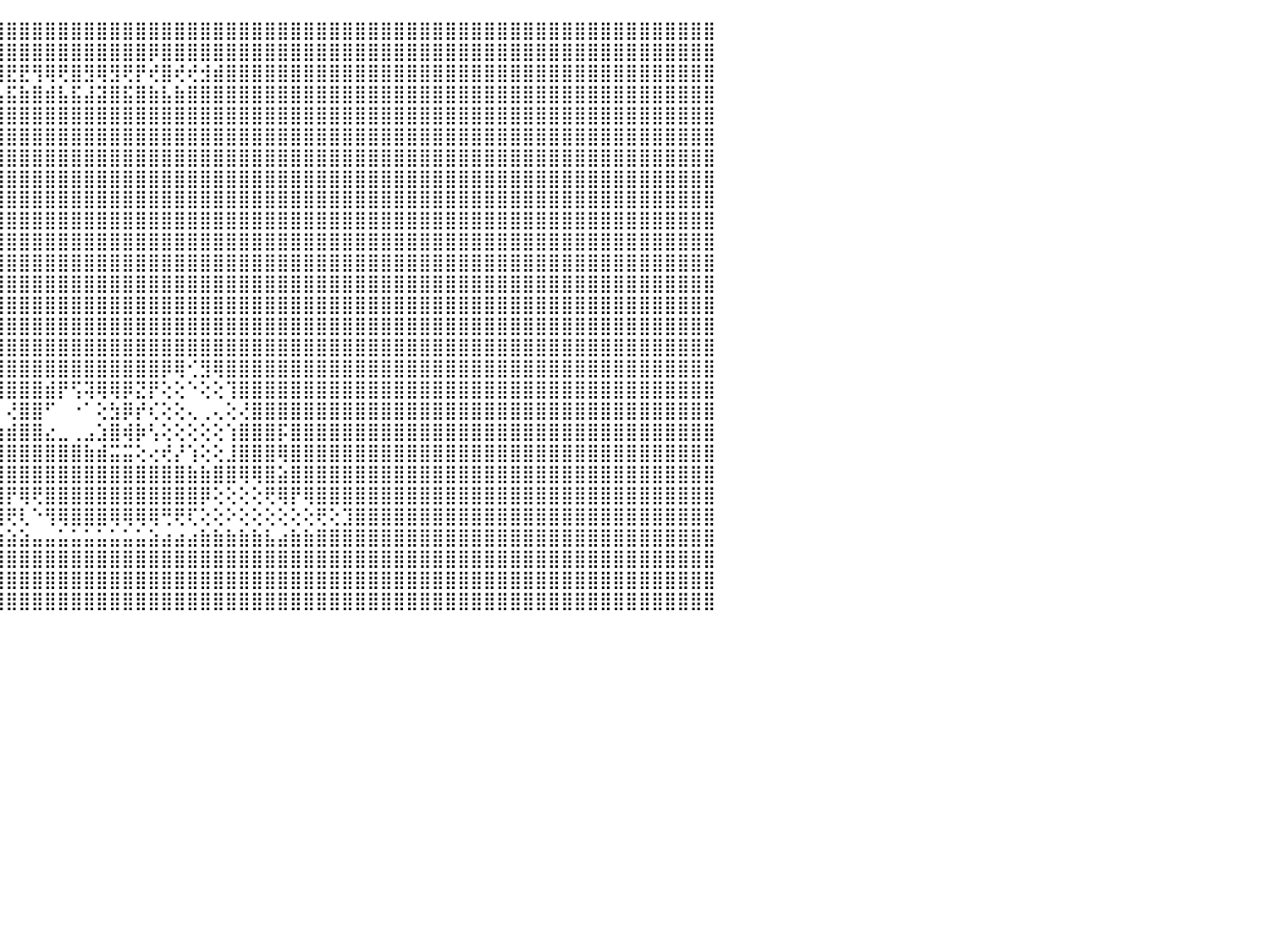

⣿⣿⣿⣿⣿⣿⣿⣿⣿⣿⣿⣿⣿⣿⣿⣿⣿⣿⣿⣿⣿⣿⣿⣿⣿⣿⣿⣿⣿⣿⣿⣿⣿⣿⣿⣿⣿⣿⣿⣿⣿⣿⣿⣿⣿⣿⣿⣿⣿⣿⣿⣿⣿⣿⣿⣿⣿⣿⣿⣿⣿⣿⣿⣿⣿⣿⣿⣿⣿⣿⣿⣿⣿⣿⣿⣿⣿⣿⣿⣿⣿⣿⣿⣿⣿⣿⣿⣿⣿⣿⣿⣿⣿⣿⣿⣿⣿⣿⣿⣿⠀
⣿⣿⣿⣿⣿⣿⣿⣿⣿⣿⣿⣿⣿⣿⣿⣿⣿⣿⣿⣿⣿⣿⣿⣿⣿⣿⣿⣿⣿⣿⣿⣿⣿⣿⣿⣿⣿⣿⣿⢿⣿⣿⣿⣿⣿⣿⣿⣿⣿⣿⣿⣿⣿⣿⣿⣿⡿⣿⣿⣿⣿⣿⣿⣿⣿⣿⣿⣿⣿⣿⣿⣿⣿⣿⣿⣿⣿⣿⣿⣿⣿⣿⣿⣿⣿⣿⣿⣿⣿⣿⣿⣿⣿⣿⣿⣿⣿⣿⣿⣿⠀
⣿⣿⣿⣿⣿⣿⣟⣿⡿⢻⣿⢿⢿⣿⣟⡿⣿⢻⢟⡿⢿⣟⣟⢿⢿⢟⡻⡟⣟⡿⣿⣿⢿⡿⣿⡿⢞⣿⣾⢻⢺⢟⡞⣟⣿⣟⣟⢻⢿⢟⣿⣻⢿⣻⢟⡟⢞⣿⢞⢞⣺⣾⣿⣿⣿⣿⣿⣿⣿⣿⣿⣿⣿⣿⣿⣿⣿⣿⣿⣿⣿⣿⣿⣿⣿⣿⣿⣿⣿⣿⣿⣿⣿⣿⣿⣿⣿⣿⣿⣿⠀
⣿⣿⣿⣿⣿⣿⣴⣿⣷⣾⣯⣮⣵⣷⣽⣵⣿⣼⣿⣯⣧⣿⣿⣿⣿⣾⣽⣷⣿⣵⣿⣽⣿⣯⣿⣷⣵⣿⣧⣿⣼⣾⣯⣾⣧⣯⣷⣿⣾⣧⣯⣼⣽⣿⣯⣿⣷⣧⣷⣿⣿⣿⣿⣿⣿⣿⣿⣿⣿⣿⣿⣿⣿⣿⣿⣿⣿⣿⣿⣿⣿⣿⣿⣿⣿⣿⣿⣿⣿⣿⣿⣿⣿⣿⣿⣿⣿⣿⣿⣿⠀
⣿⣿⣿⣿⣿⣿⣿⣿⣿⣿⣿⣿⣿⣿⣿⣿⣿⣿⣿⣿⣿⣿⣿⣿⣿⣿⣿⣿⣿⣿⣿⣿⣿⣿⣿⣿⣿⣿⣿⣿⣿⣿⣿⣿⣿⣿⣿⣿⣿⣿⣿⣿⣿⣿⣿⣿⣿⣿⣿⣿⣿⣿⣿⣿⣿⣿⣿⣿⣿⣿⣿⣿⣿⣿⣿⣿⣿⣿⣿⣿⣿⣿⣿⣿⣿⣿⣿⣿⣿⣿⣿⣿⣿⣿⣿⣿⣿⣿⣿⣿⠀
⣿⣿⣿⣿⣿⣿⣿⣿⣿⣿⣿⣿⣿⣿⣿⣿⣿⣿⣿⣿⣿⣿⣿⣿⣿⣿⣿⣿⣿⣿⣿⣿⣿⣿⣿⣿⣿⣿⣿⣿⣿⣿⣿⣿⣿⣿⣿⣿⣿⣿⣿⣿⣿⣿⣿⣿⣿⣿⣿⣿⣿⣿⣿⣿⣿⣿⣿⣿⣿⣿⣿⣿⣿⣿⣿⣿⣿⣿⣿⣿⣿⣿⣿⣿⣿⣿⣿⣿⣿⣿⣿⣿⣿⣿⣿⣿⣿⣿⣿⣿⠀
⣿⣿⣿⣿⣿⣿⣿⣿⣿⣿⣿⣿⣿⣿⣿⣿⣿⣿⣿⣿⣿⣿⣿⣿⣿⣿⣿⣿⣿⣿⣿⣿⣿⣿⣿⣿⣿⣿⣿⣿⣿⣿⣿⣿⣿⣿⣿⣿⣿⣿⣿⣿⣿⣿⣿⣿⣿⣿⣿⣿⣿⣿⣿⣿⣿⣿⣿⣿⣿⣿⣿⣿⣿⣿⣿⣿⣿⣿⣿⣿⣿⣿⣿⣿⣿⣿⣿⣿⣿⣿⣿⣿⣿⣿⣿⣿⣿⣿⣿⣿⠀
⣿⣿⣿⣿⣿⣿⣿⣿⣿⣿⣿⣿⣿⣿⣿⣿⣿⣿⣿⣿⣿⣿⣿⣿⣿⣿⣿⣿⣿⣿⣿⣿⣿⣿⣿⣿⣿⣿⣿⣿⣿⣿⣿⣿⣿⣿⣿⣿⣿⣿⣿⣿⣿⣿⣿⣿⣿⣿⣿⣿⣿⣿⣿⣿⣿⣿⣿⣿⣿⣿⣿⣿⣿⣿⣿⣿⣿⣿⣿⣿⣿⣿⣿⣿⣿⣿⣿⣿⣿⣿⣿⣿⣿⣿⣿⣿⣿⣿⣿⣿⠀
⣿⣿⣿⣿⣿⣿⣿⣿⣿⣿⣿⣿⣿⣿⣿⣿⣿⣿⣿⣿⣿⣿⣿⣿⣿⣿⣿⣿⣿⣿⣿⣿⣿⣿⣿⣿⣿⣿⣿⣿⣿⣿⣿⣿⣿⣿⣿⣿⣿⣿⣿⣿⣿⣿⣿⣿⣿⣿⣿⣿⣿⣿⣿⣿⣿⣿⣿⣿⣿⣿⣿⣿⣿⣿⣿⣿⣿⣿⣿⣿⣿⣿⣿⣿⣿⣿⣿⣿⣿⣿⣿⣿⣿⣿⣿⣿⣿⣿⣿⣿⠀
⣿⣿⣿⣿⣿⣿⣿⣿⣿⣿⣿⣿⣿⣿⣿⣿⣿⣿⣿⣿⣿⣿⣿⣿⣿⣿⣿⣿⣿⣿⣿⣿⣿⣿⣿⣿⣿⣿⣿⣿⣿⣿⣿⣿⣿⣿⣿⣿⣿⣿⣿⣿⣿⣿⣿⣿⣿⣿⣿⣿⣿⣿⣿⣿⣿⣿⣿⣿⣿⣿⣿⣿⣿⣿⣿⣿⣿⣿⣿⣿⣿⣿⣿⣿⣿⣿⣿⣿⣿⣿⣿⣿⣿⣿⣿⣿⣿⣿⣿⣿⠀
⣿⣿⣿⣿⣿⣿⣿⣿⣿⣿⣿⣿⣿⣿⣿⣿⣿⣿⣿⣿⣿⣿⣿⣿⣿⣿⣿⣿⣿⣿⣿⣿⣿⣿⣿⣿⣿⣿⣿⣿⣿⣿⣿⣿⣿⣿⣿⣿⣿⣿⣿⣿⣿⣿⣿⣿⣿⣿⣿⣿⣿⣿⣿⣿⣿⣿⣿⣿⣿⣿⣿⣿⣿⣿⣿⣿⣿⣿⣿⣿⣿⣿⣿⣿⣿⣿⣿⣿⣿⣿⣿⣿⣿⣿⣿⣿⣿⣿⣿⣿⠀
⣿⣿⣿⣿⣿⣿⣿⣿⣿⣿⣿⣿⣿⣿⣿⣿⣿⣿⣿⣿⣿⣿⣿⣿⣿⣿⣿⣿⣿⣿⣿⣿⣿⣿⣿⣿⣿⣿⣿⣿⣿⣿⣿⣿⣿⣿⣿⣿⣿⣿⣿⣿⣿⣿⣿⣿⣿⣿⣿⣿⣿⣿⣿⣿⣿⣿⣿⣿⣿⣿⣿⣿⣿⣿⣿⣿⣿⣿⣿⣿⣿⣿⣿⣿⣿⣿⣿⣿⣿⣿⣿⣿⣿⣿⣿⣿⣿⣿⣿⣿⠀
⣿⣿⣿⣿⣿⣿⣿⣿⣿⣿⣿⣿⣿⣿⣿⣿⣿⣿⣿⣿⣿⣿⣿⣿⣿⣿⣿⣿⣿⣿⣿⣿⣿⣿⣿⣿⣿⣿⣿⣿⣿⣿⣿⣿⣿⣿⣿⣿⣿⣿⣿⣿⣿⣿⣿⣿⣿⣿⣿⣿⣿⣿⣿⣿⣿⣿⣿⣿⣿⣿⣿⣿⣿⣿⣿⣿⣿⣿⣿⣿⣿⣿⣿⣿⣿⣿⣿⣿⣿⣿⣿⣿⣿⣿⣿⣿⣿⣿⣿⣿⠀
⣿⣿⣿⣿⣿⣿⣿⣿⣿⣿⣿⣿⣿⣿⣿⣿⣿⣿⣿⣿⣿⣿⣿⣿⣿⣿⣿⣿⣿⣿⣿⣿⣿⣿⣿⣿⣿⣿⣿⣿⣿⣿⣿⣿⣿⣿⣿⣿⣿⣿⣿⣿⣿⣿⣿⣿⣿⣿⣿⣿⣿⣿⣿⣿⣿⣿⣿⣿⣿⣿⣿⣿⣿⣿⣿⣿⣿⣿⣿⣿⣿⣿⣿⣿⣿⣿⣿⣿⣿⣿⣿⣿⣿⣿⣿⣿⣿⣿⣿⣿⠀
⣿⣿⣿⣿⣿⣿⣿⣿⣿⣿⣿⣿⣿⣿⣿⣿⣿⣿⣿⣿⣿⣿⣿⣿⣿⣿⣿⣿⣿⣿⣿⣿⣿⣿⣿⣿⣿⣿⣿⣿⣿⣿⣿⣿⣿⣿⣿⣿⣿⣿⣿⣿⣿⣿⣿⣿⣿⣿⣿⣿⣿⣿⣿⣿⣿⣿⣿⣿⣿⣿⣿⣿⣿⣿⣿⣿⣿⣿⣿⣿⣿⣿⣿⣿⣿⣿⣿⣿⣿⣿⣿⣿⣿⣿⣿⣿⣿⣿⣿⣿⠀
⣿⣿⣿⣿⣿⣿⣿⣿⣿⣿⣿⣿⣿⣿⣿⣿⣿⣿⣿⣿⣿⣿⣿⣿⣿⣿⣿⣿⣿⣿⣿⣿⣿⣿⣿⣿⣿⣿⣿⣿⣿⣿⣿⣿⣿⣿⣿⣿⣿⣿⣿⣿⣿⣿⣿⣿⣿⣿⣿⣿⣿⣿⣿⣿⣿⣿⣿⣿⣿⣿⣿⣿⣿⣿⣿⣿⣿⣿⣿⣿⣿⣿⣿⣿⣿⣿⣿⣿⣿⣿⣿⣿⣿⣿⣿⣿⣿⣿⣿⣿⠀
⣿⣿⣿⣿⣿⣿⣿⣿⣿⣿⣿⣿⣿⣿⣿⣿⣿⣿⣿⣿⣿⣿⣿⣿⣿⣿⣿⣿⣿⣿⣿⣿⣿⣿⣿⣿⣿⣿⣿⣿⣿⣿⣿⣿⣿⣿⣿⣿⣿⣿⣿⣿⣿⣿⣿⣿⣿⡿⢿⢊⣻⢿⣿⣿⣿⣿⣿⣿⣿⣿⣿⣿⣿⣿⣿⣿⣿⣿⣿⣿⣿⣿⣿⣿⣿⣿⣿⣿⣿⣿⣿⣿⣿⣿⣿⣿⣿⣿⣿⣿⠀
⣿⣿⣿⣿⣿⣿⣿⣿⣿⣿⣿⣿⣿⣿⣿⣿⣿⣿⣿⣿⣿⣿⣿⣿⣿⣿⣿⣿⣿⣿⣿⣿⣿⣿⣿⣿⢟⢝⢕⠕⢕⣾⣿⡿⢿⣿⣿⣿⣾⡟⢫⢽⢿⢿⡿⣝⡟⢕⢕⠑⢕⢕⢹⣿⣿⣿⣿⣿⣿⣿⣿⣿⣿⣿⣿⣿⣿⣿⣿⣿⣿⣿⣿⣿⣿⣿⣿⣿⣿⣿⣿⣿⣿⣿⣿⣿⣿⣿⣿⣿⠀
⣿⣿⣿⣿⣿⣿⣿⣿⣿⣿⣿⣿⣿⣿⣿⣿⣿⣿⣿⣿⣿⣿⣿⣿⣿⣿⣿⣿⣿⣿⣿⣿⣿⣿⣿⣿⣕⢅⢅⢔⣾⣿⢇⡁⠀⢜⣿⣿⠋⠀⠐⠁⢕⣳⡿⡞⢎⢕⢕⢄⢀⢄⢕⢜⣿⣿⣿⣿⣿⣿⣿⣿⣿⣿⣿⣿⣿⣿⣿⣿⣿⣿⣿⣿⣿⣿⣿⣿⣿⣿⣿⣿⣿⣿⣿⣿⣿⣿⣿⣿⠀
⣿⣿⣿⣿⣿⣿⣿⣿⣿⣿⣿⣿⣿⣿⣿⣿⣿⣿⣿⣿⣿⣿⣿⣿⣿⣿⣿⣿⣿⣿⣿⣿⣿⣿⣿⣿⣿⣿⣿⣿⣿⣏⢕⢀⣰⣾⣿⣿⣔⣀⢀⣠⣱⣿⢾⡷⢣⢕⢕⢕⢕⢕⢱⣿⣿⣿⡯⣿⣿⣿⣿⣿⣿⣿⣿⣿⣿⣿⣿⣿⣿⣿⣿⣿⣿⣿⣿⣿⣿⣿⣿⣿⣿⣿⣿⣿⣿⣿⣿⣿⠀
⣿⣿⣿⣿⣿⣿⣿⣿⣿⣿⣿⣿⣿⣿⣿⣿⣿⣿⣿⣿⣿⣿⣿⣿⣿⣿⣿⣿⣿⣿⣿⣿⣿⣿⣿⣿⣿⣿⣿⣿⣿⣿⣿⣿⣿⣿⣿⣿⣿⣿⣿⣷⣾⣭⣭⢕⢔⢞⡜⢱⢕⢕⣸⣿⣿⣿⢿⣿⣿⣿⣿⣿⣿⣿⣿⣿⣿⣿⣿⣿⣿⣿⣿⣿⣿⣿⣿⣿⣿⣿⣿⣿⣿⣿⣿⣿⣿⣿⣿⣿⠀
⣿⣿⣿⣿⣿⣿⣿⣿⣿⣿⣿⣿⣿⣿⣿⣿⣿⣿⣿⣿⣿⣿⣿⣿⣿⣿⣿⣿⣿⣿⣿⣿⣿⣿⣿⣿⣿⣿⣿⣿⣿⣿⣿⣿⣿⣿⣿⣿⣿⣿⣿⣿⣿⣿⣿⣿⣿⣿⣿⣷⣷⣿⣿⢿⢿⣿⣵⣿⣿⣿⣿⣿⣿⣿⣿⣿⣿⣿⣿⣿⣿⣿⣿⣿⣿⣿⣿⣿⣿⣿⣿⣿⣿⣿⣿⣿⣿⣿⣿⣿⠀
⣿⣿⣿⣿⣿⣿⣿⣿⣿⣿⣿⣿⣿⣿⣿⣿⣿⣿⣿⣿⣿⣿⣿⣿⣿⣿⣿⣿⣿⣿⣿⣿⣿⣿⣿⣿⡿⣻⢿⣿⣿⣿⣿⣿⣿⡟⢿⢟⣿⣿⣿⣿⣿⣿⣿⣿⣿⣿⣿⣿⡿⢕⢕⢕⢕⢟⢿⡟⢿⣿⣿⣿⣿⣿⣿⣿⣿⣿⣿⣿⣿⣿⣿⣿⣿⣿⣿⣿⣿⣿⣿⣿⣿⣿⣿⣿⣿⣿⣿⣿⠀
⣿⣿⣿⣿⣿⣿⣿⣿⣿⣿⣿⣿⣿⣿⣿⣿⣿⣿⣿⣿⣿⣿⣿⣿⣿⣿⣿⣿⣿⣿⣿⣿⣿⣿⣿⣿⣟⣕⡕⢝⢿⣿⣿⣿⢿⢟⢇⠑⢻⢿⣿⣿⣿⢿⢿⢿⢿⢛⢟⢏⢕⢕⠕⢕⢕⢕⢕⢕⢕⢟⢕⣹⣿⣿⣿⣿⣿⣿⣿⣿⣿⣿⣿⣿⣿⣿⣿⣿⣿⣿⣿⣿⣿⣿⣿⣿⣿⣿⣿⣿⠀
⣿⣿⣿⣿⣿⣿⣿⣿⣿⣿⣿⣿⣿⣿⣿⣿⣿⣿⣿⣿⣿⣿⣿⣿⣿⣿⣿⣿⣿⣿⣿⣿⣿⣿⣿⣿⣿⣿⣿⣷⣷⣷⣷⣵⣵⣵⣵⣤⣤⣥⣥⣥⣥⣥⣥⣥⣵⣴⣴⣴⣷⣷⣷⣷⣷⣧⣴⣷⣷⣿⣿⣿⣿⣿⣿⣿⣿⣿⣿⣿⣿⣿⣿⣿⣿⣿⣿⣿⣿⣿⣿⣿⣿⣿⣿⣿⣿⣿⣿⣿⠀
⣿⣿⣿⣿⣿⣿⣿⣿⣿⣿⣿⣿⣿⣿⣿⣿⣿⣿⣿⣿⣿⣿⣿⣿⣿⣿⣿⣿⣿⣿⣿⣿⣿⣿⣿⣿⣿⣿⣿⣿⣿⣿⣿⣿⣿⣿⣿⣿⣿⣿⣿⣿⣿⣿⣿⣿⣿⣿⣿⣿⣿⣿⣿⣿⣿⣿⣿⣿⣿⣿⣿⣿⣿⣿⣿⣿⣿⣿⣿⣿⣿⣿⣿⣿⣿⣿⣿⣿⣿⣿⣿⣿⣿⣿⣿⣿⣿⣿⣿⣿⠀
⣿⣿⣿⣿⣿⣿⣿⣿⣿⣿⣿⣿⣿⣿⣿⣿⣿⣿⣿⣿⣿⣿⣿⣿⣿⣿⣿⣿⣿⣿⣿⣿⣿⣿⣿⣿⣿⣿⣿⣿⣿⣿⣿⣿⣿⣿⣿⣿⣿⣿⣿⣿⣿⣿⣿⣿⣿⣿⣿⣿⣿⣿⣿⣿⣿⣿⣿⣿⣿⣿⣿⣿⣿⣿⣿⣿⣿⣿⣿⣿⣿⣿⣿⣿⣿⣿⣿⣿⣿⣿⣿⣿⣿⣿⣿⣿⣿⣿⣿⣿⠀
⣿⣿⣿⣿⣿⣿⣿⣿⣿⣿⣿⣿⣿⣿⣿⣿⣿⣿⣿⣿⣿⣿⣿⣿⣿⣿⣿⣿⣿⣿⣿⣿⣿⣿⣿⣿⣿⣿⣿⣿⣿⣿⣿⣿⣿⣿⣿⣿⣿⣿⣿⣿⣿⣿⣿⣿⣿⣿⣿⣿⣿⣿⣿⣿⣿⣿⣿⣿⣿⣿⣿⣿⣿⣿⣿⣿⣿⣿⣿⣿⣿⣿⣿⣿⣿⣿⣿⣿⣿⣿⣿⣿⣿⣿⣿⣿⣿⣿⣿⣿⠀
⠀⠀⠀⠀⠀⠀⠀⠀⠀⠀⠀⠀⠀⠀⠀⠀⠀⠀⠀⠀⠀⠀⠀⠀⠀⠀⠀⠀⠀⠀⠀⠀⠀⠀⠀⠀⠀⠀⠀⠀⠀⠀⠀⠀⠀⠀⠀⠀⠀⠀⠀⠀⠀⠀⠀⠀⠀⠀⠀⠀⠀⠀⠀⠀⠀⠀⠀⠀⠀⠀⠀⠀⠀⠀⠀⠀⠀⠀⠀⠀⠀⠀⠀⠀⠀⠀⠀⠀⠀⠀⠀⠀⠀⠀⠀⠀⠀⠀⠀⠀⠀